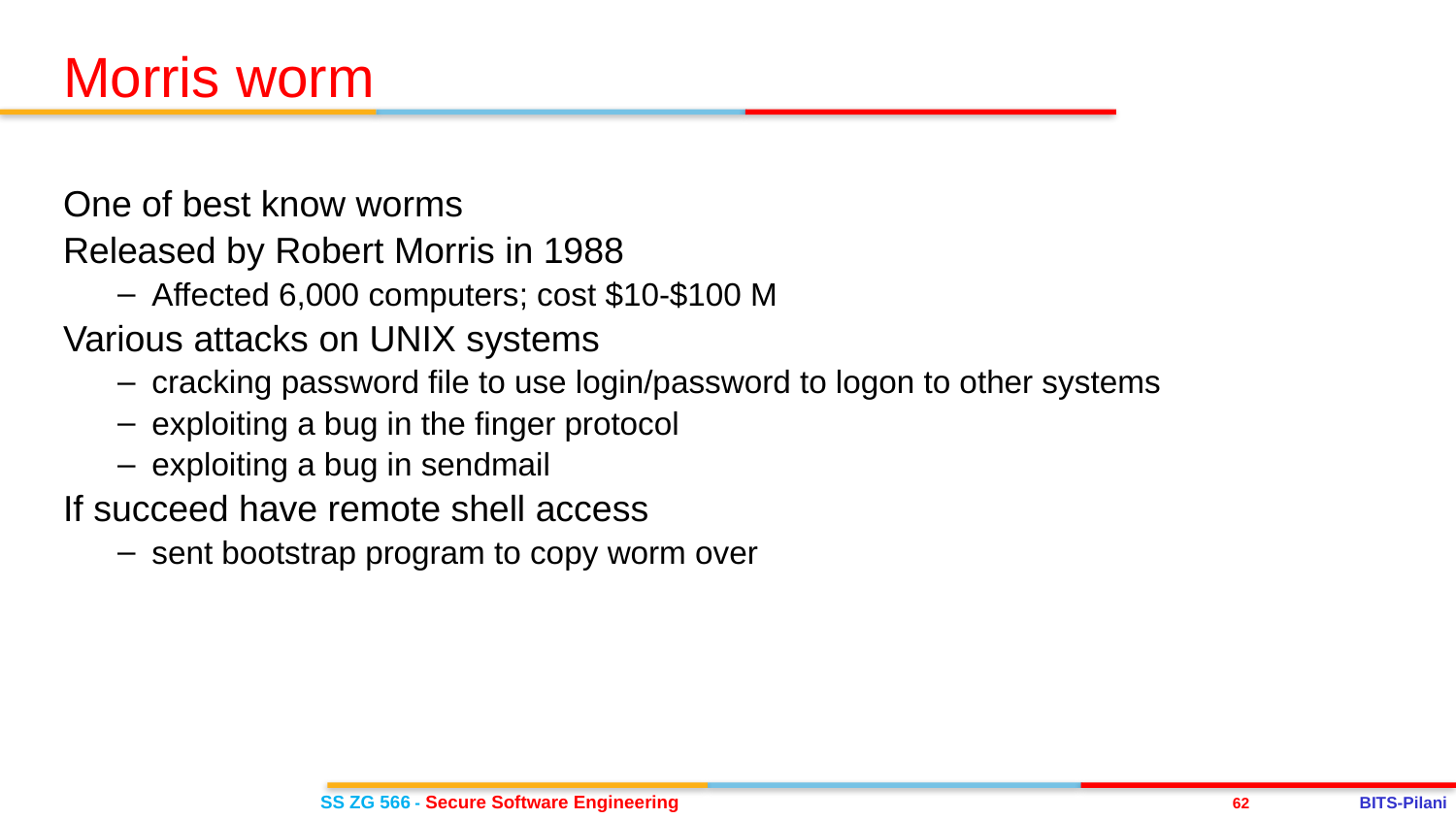

Morris worm
One of best know worms
Released by Robert Morris in 1988
Affected 6,000 computers; cost $10-$100 M
Various attacks on UNIX systems
cracking password file to use login/password to logon to other systems
exploiting a bug in the finger protocol
exploiting a bug in sendmail
If succeed have remote shell access
sent bootstrap program to copy worm over